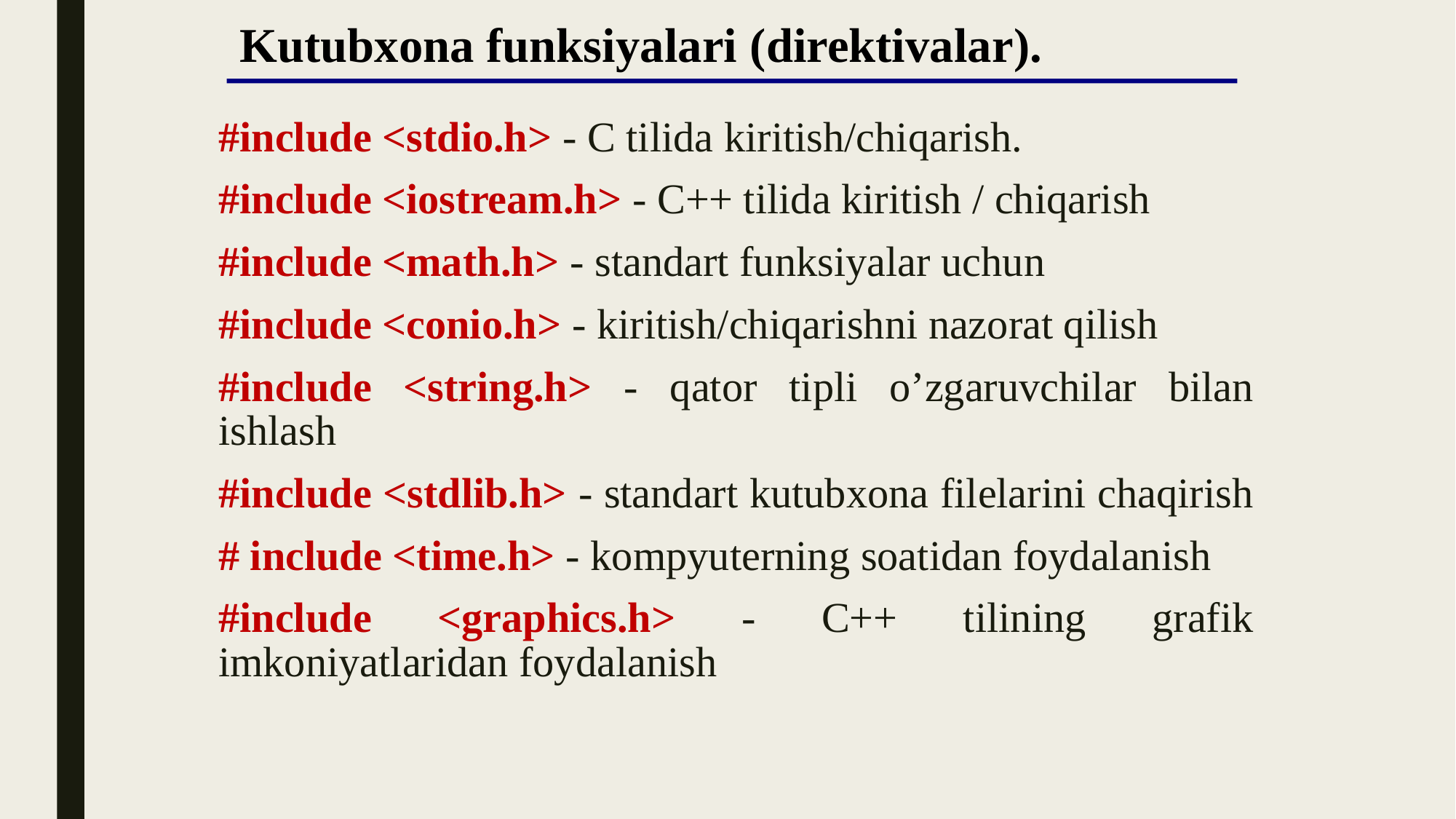

Kutubxona funksiyalari (direktivalar).

#include <stdio.h> - C tilida kiritish/chiqarish.
#include <iostream.h> - C++ tilida kiritish / chiqarish
#include <math.h> - standart funksiyalar uchun
#include <conio.h> - kiritish/chiqarishni nazorat qilish
#include <string.h> - qator tipli o’zgaruvchilar bilan ishlash
#include <stdlib.h> - standart kutubxona filelarini chaqirish
# include <time.h> - kompyuterning soatidan foydalanish
#include <graphics.h> - C++ tilining grafik imkoniyatlaridan foydalanish